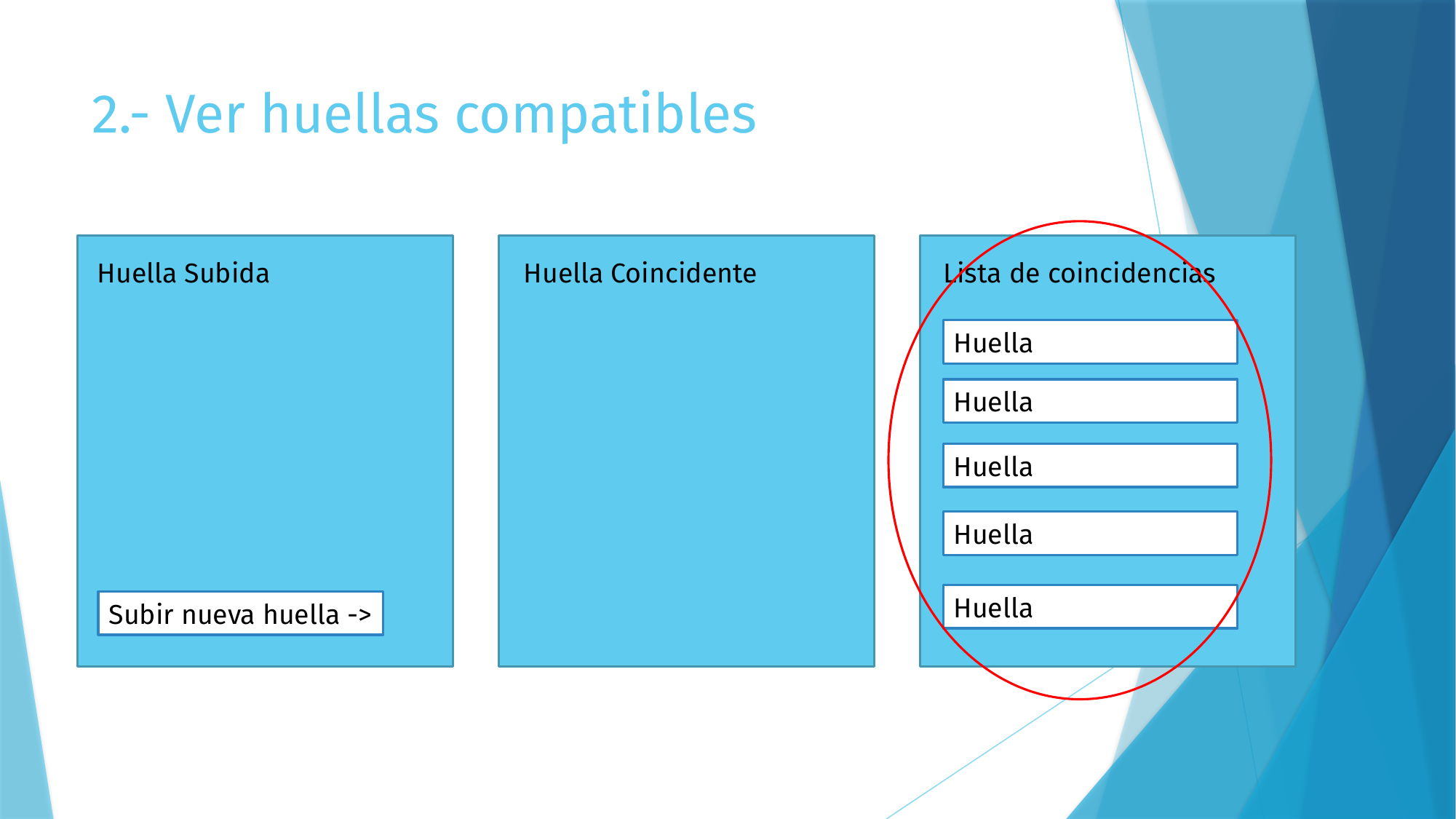

# 2.- Ver huellas compatibles

Huella Subida
Huella Coincidente
Lista de coincidencias
Huella
Huella
Huella
Huella
Huella
Subir nueva huella ->